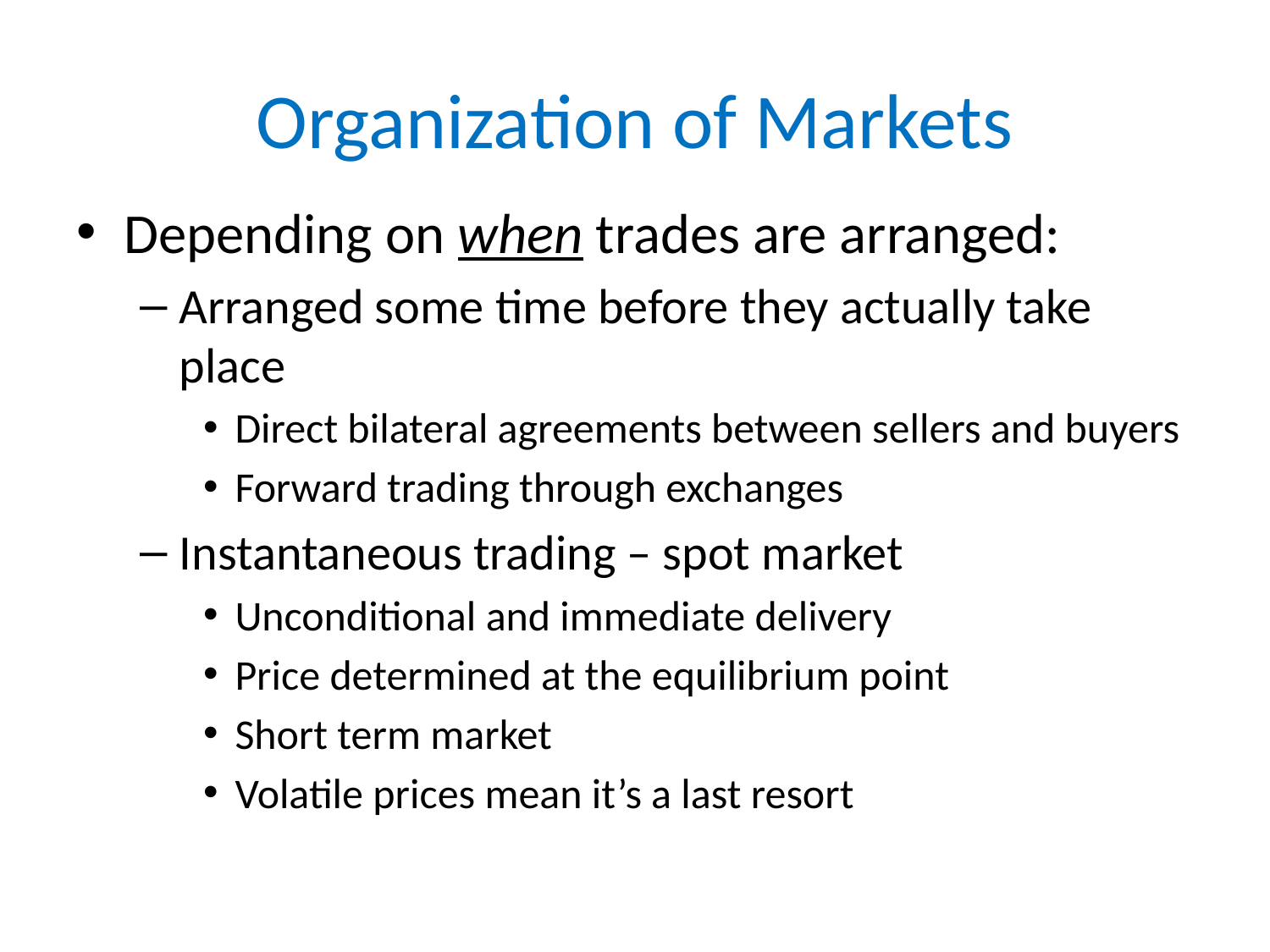

# Organization of Markets
Depending on when trades are arranged:
Arranged some time before they actually take place
Direct bilateral agreements between sellers and buyers
Forward trading through exchanges
Instantaneous trading – spot market
Unconditional and immediate delivery
Price determined at the equilibrium point
Short term market
Volatile prices mean it’s a last resort